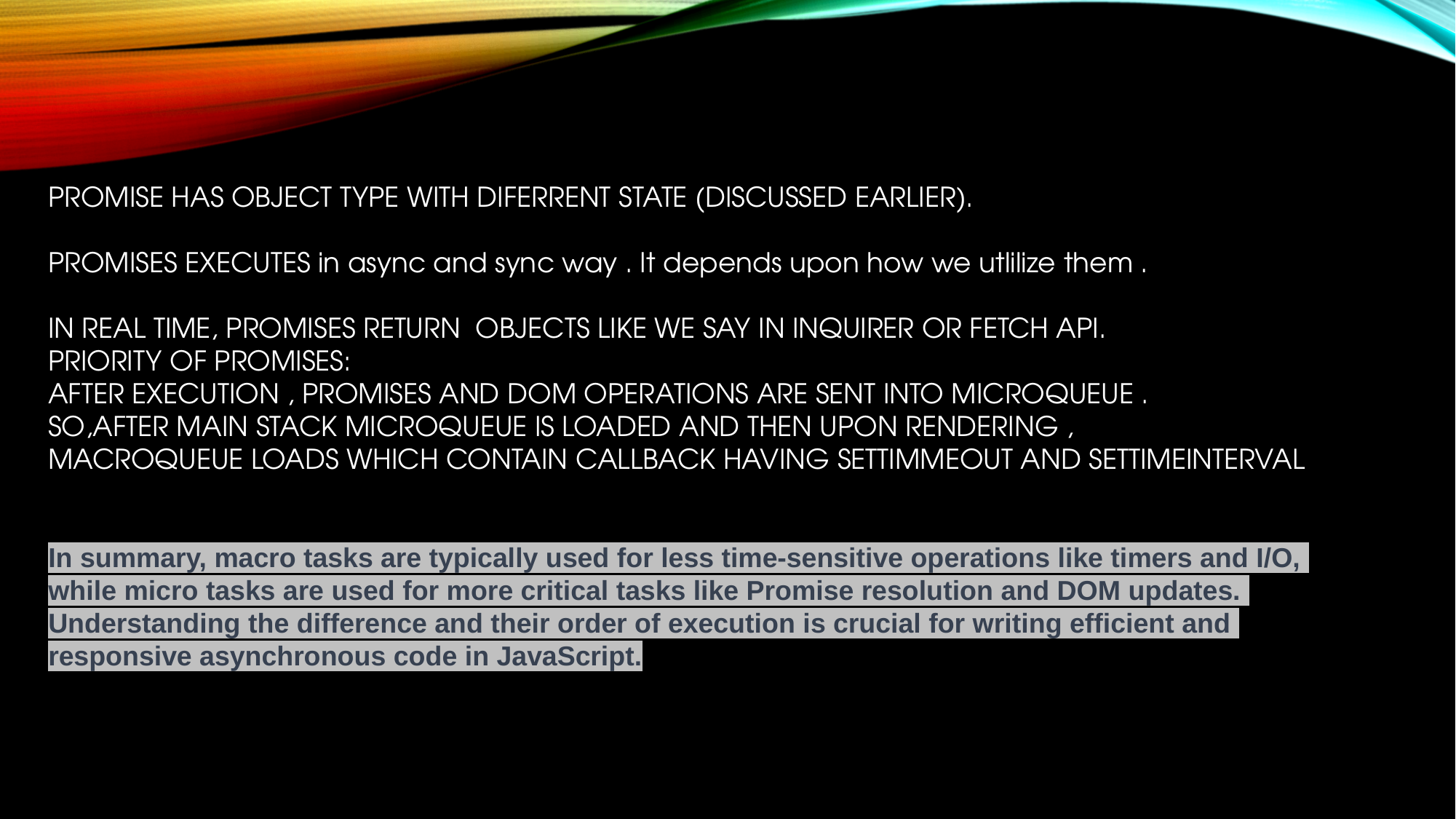

PROMISE HAS OBJECT TYPE WITH DIFERRENT STATE (DISCUSSED EARLIER).

PROMISES EXECUTES in async and sync way . It depends upon how we utlilize them .

IN REAL TIME, PROMISES RETURN  OBJECTS LIKE WE SAY IN INQUIRER OR FETCH API.
PRIORITY OF PROMISES:
AFTER EXECUTION , PROMISES AND DOM OPERATIONS ARE SENT INTO MICROQUEUE .
SO,AFTER MAIN STACK MICROQUEUE IS LOADED AND THEN UPON RENDERING ,
MACROQUEUE LOADS WHICH CONTAIN CALLBACK HAVING SETTIMMEOUT AND SETTIMEINTERVAL

In summary, macro tasks are typically used for less time-sensitive operations like timers and I/O,
while micro tasks are used for more critical tasks like Promise resolution and DOM updates.
Understanding the difference and their order of execution is crucial for writing efficient and
responsive asynchronous code in JavaScript.